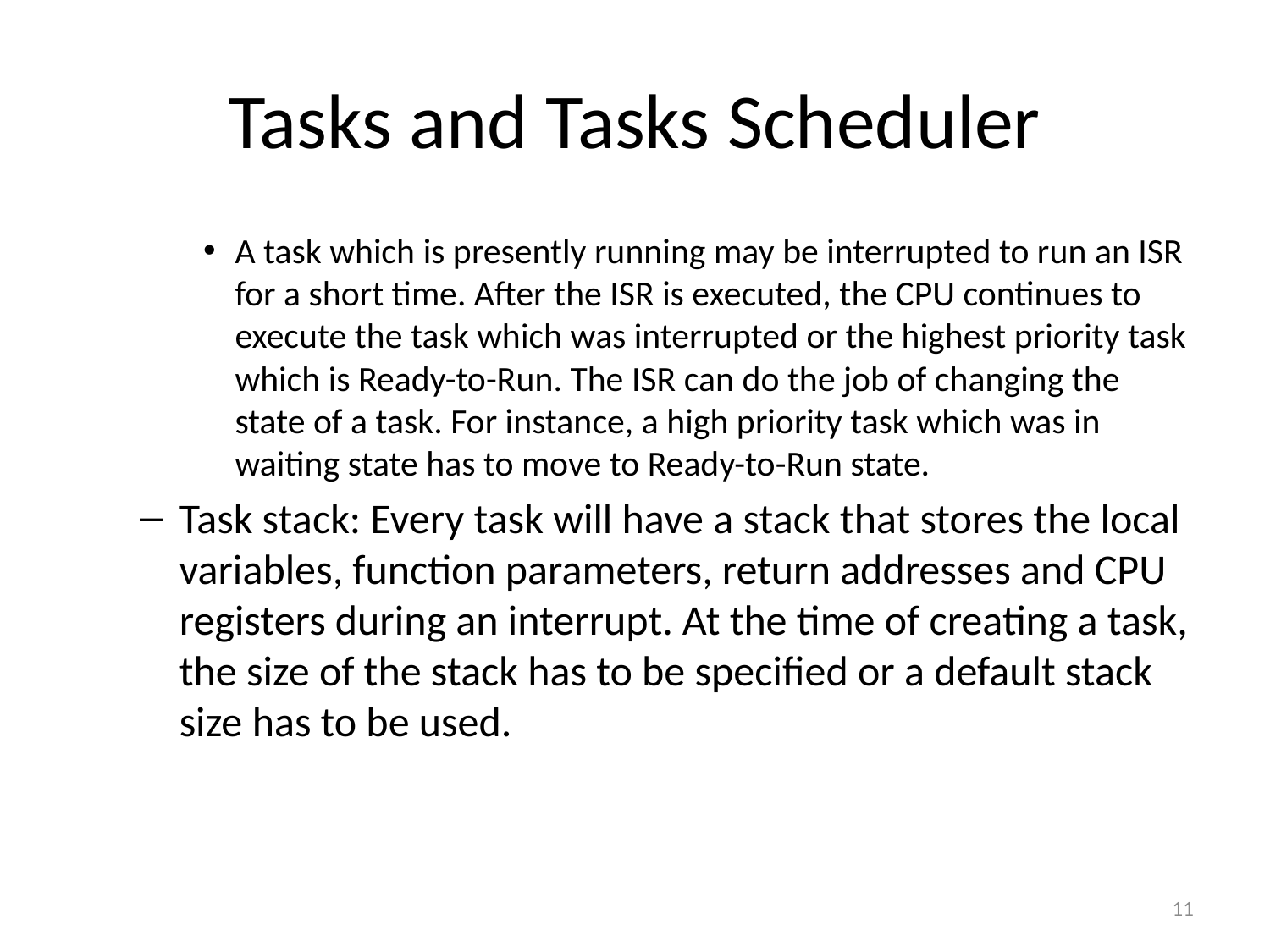

# Tasks and Tasks Scheduler
A task which is presently running may be interrupted to run an ISR for a short time. After the ISR is executed, the CPU continues to execute the task which was interrupted or the highest priority task which is Ready-to-Run. The ISR can do the job of changing the state of a task. For instance, a high priority task which was in waiting state has to move to Ready-to-Run state.
Task stack: Every task will have a stack that stores the local variables, function parameters, return addresses and CPU registers during an interrupt. At the time of creating a task, the size of the stack has to be specified or a default stack size has to be used.
11